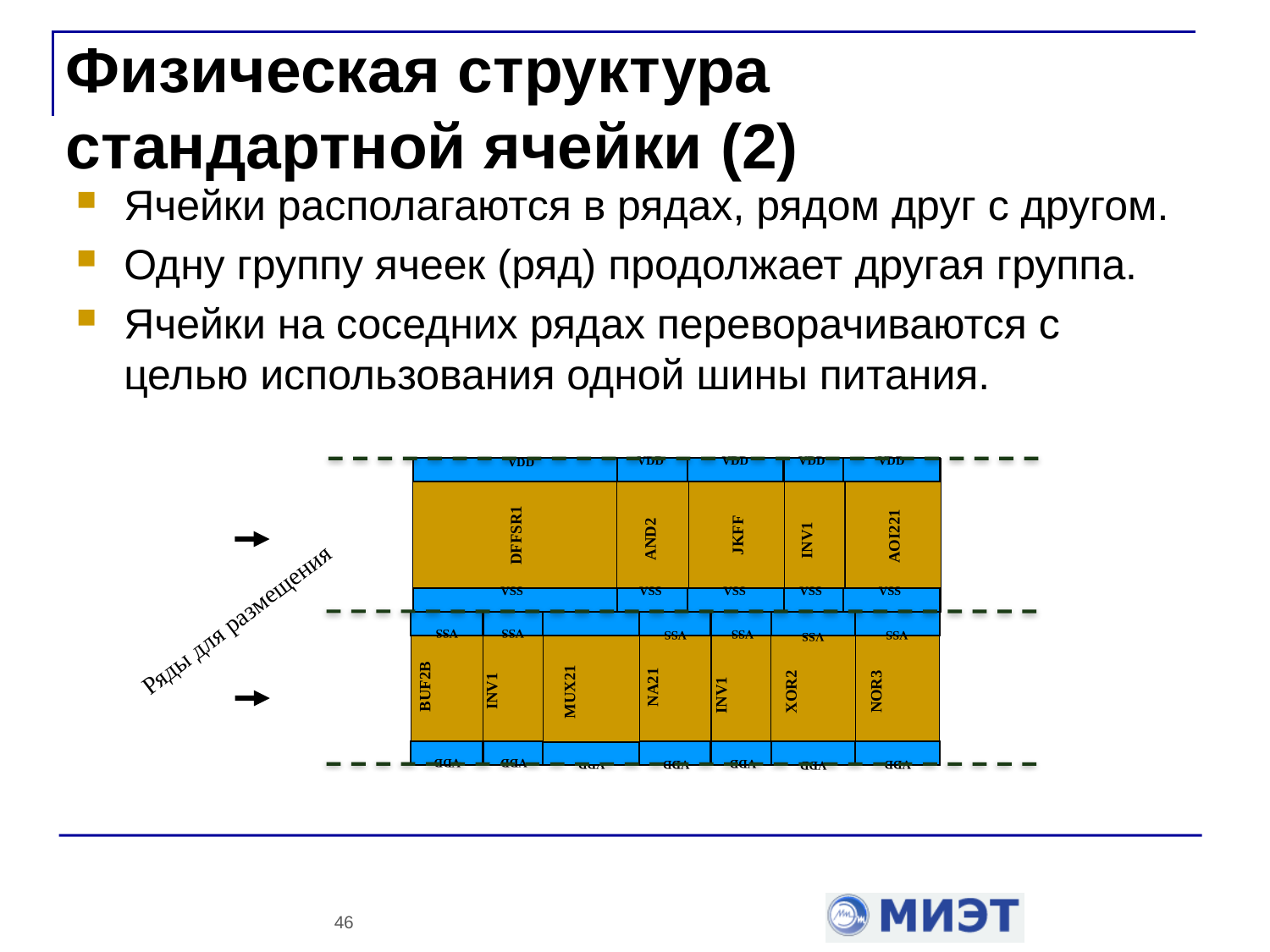

# Физическая структура стандартной ячейки (2)
Ячейки располагаются в рядах, рядом друг с другом.
Одну группу ячеек (ряд) продолжает другая группа.
Ячейки на соседних рядах переворачиваются с целью использования одной шины питания.

VDD
VDD
VDD
VDD
VDD

DFFSR1
JKFF
AOI221
AND2
INV1

VSS
VSS
VSS
VSS
VSS

VDD
VSS

BUF2B

VDD
VSS

INV1

Ряды для размещения
VDD
VSS

INV1

VDD
VSS
VDD
VSS

NA21

VDD
VSS

NOR3

VDD
VSS

XOR2

MUX21